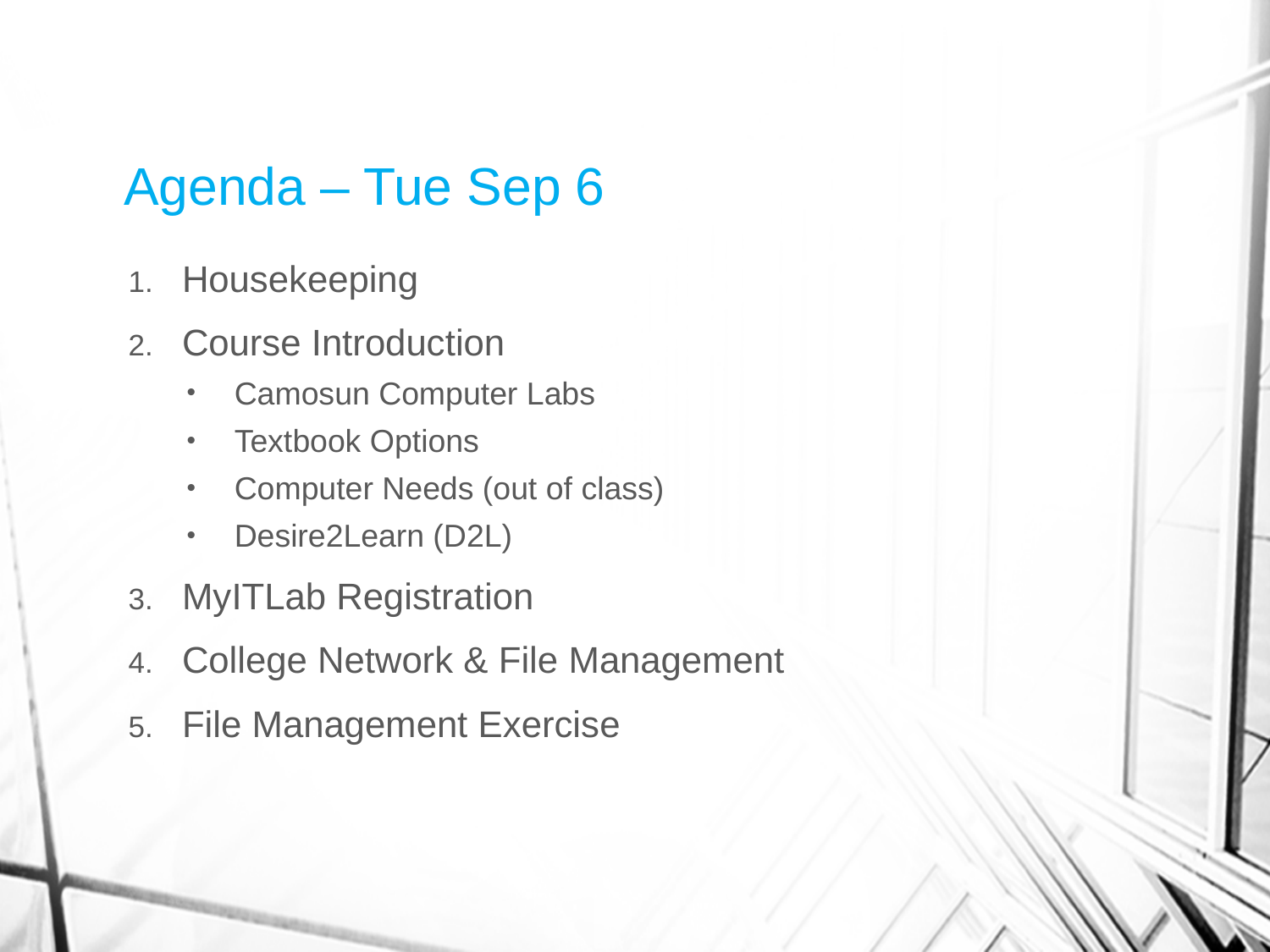

# Agenda – Tue Sep 6
Housekeeping
Course Introduction
Camosun Computer Labs
Textbook Options
Computer Needs (out of class)
Desire2Learn (D2L)
MyITLab Registration
College Network & File Management
File Management Exercise